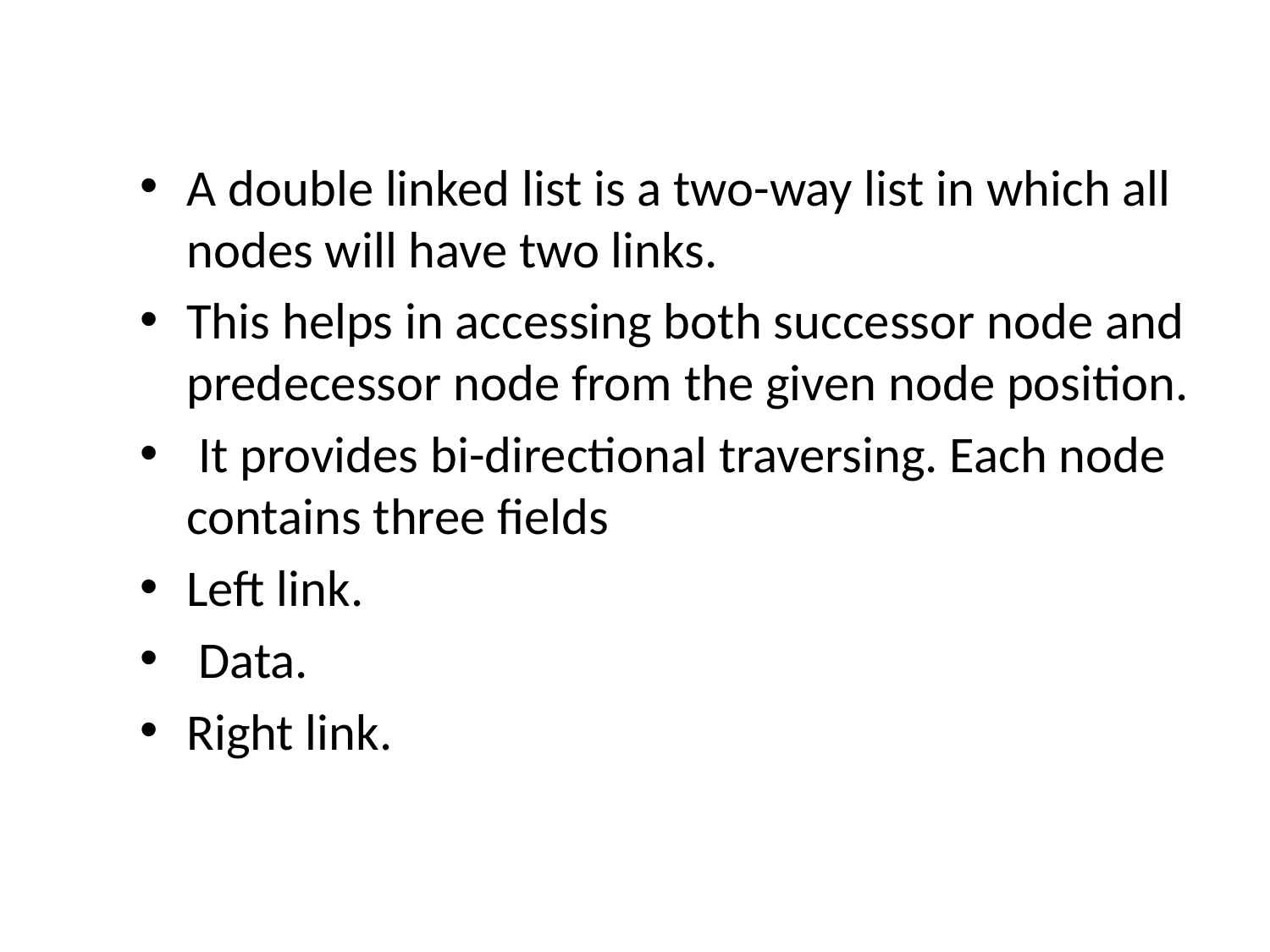

A double linked list is a two-way list in which all nodes will have two links.
This helps in accessing both successor node and predecessor node from the given node position.
 It provides bi-directional traversing. Each node contains three fields
Left link.
 Data.
Right link.